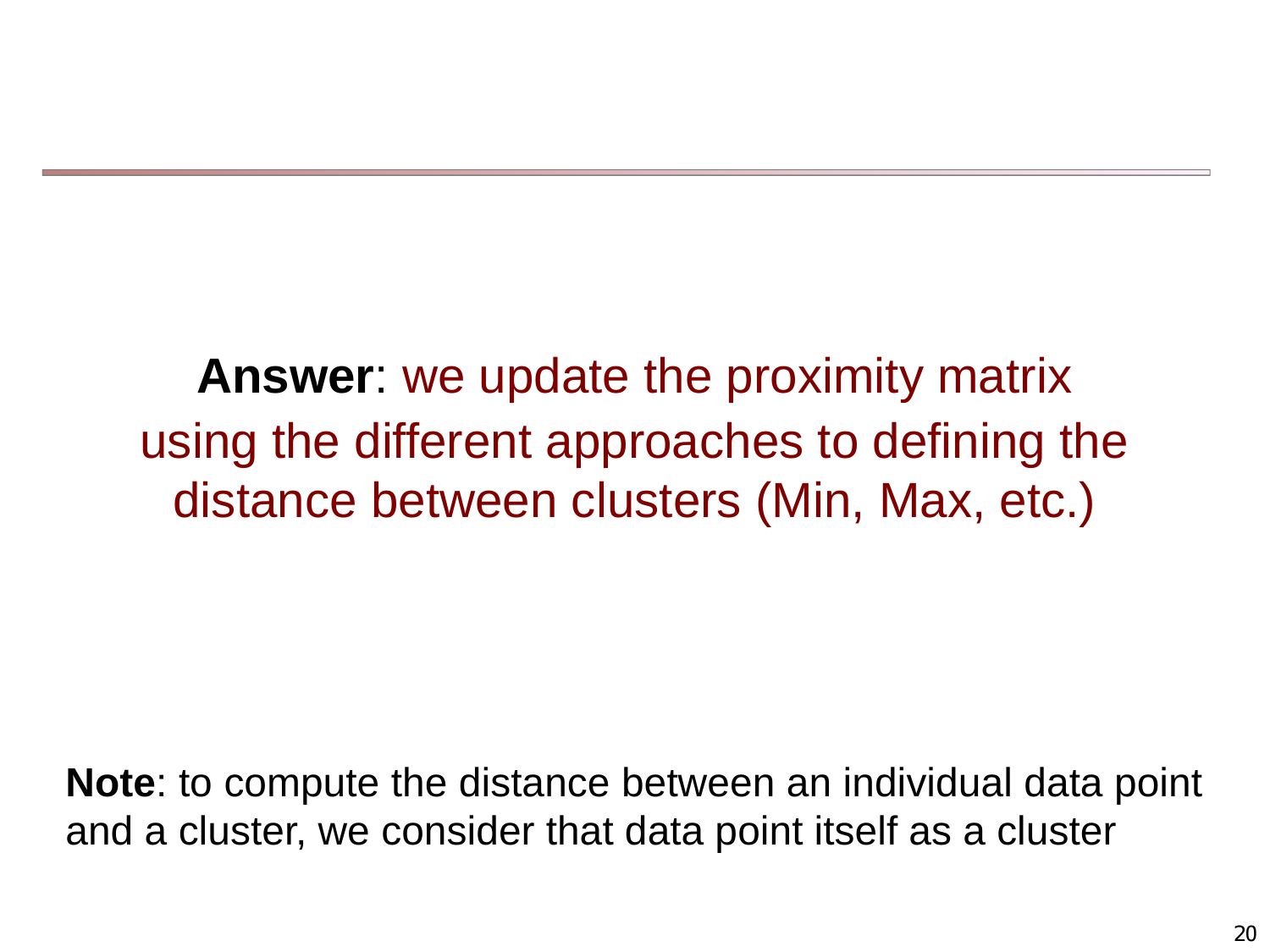

# Answer: we update the proximity matrix
using the different approaches to defining the distance between clusters (Min, Max, etc.)

Note: to compute the distance between an individual data point and a cluster, we consider that data point itself as a cluster
20